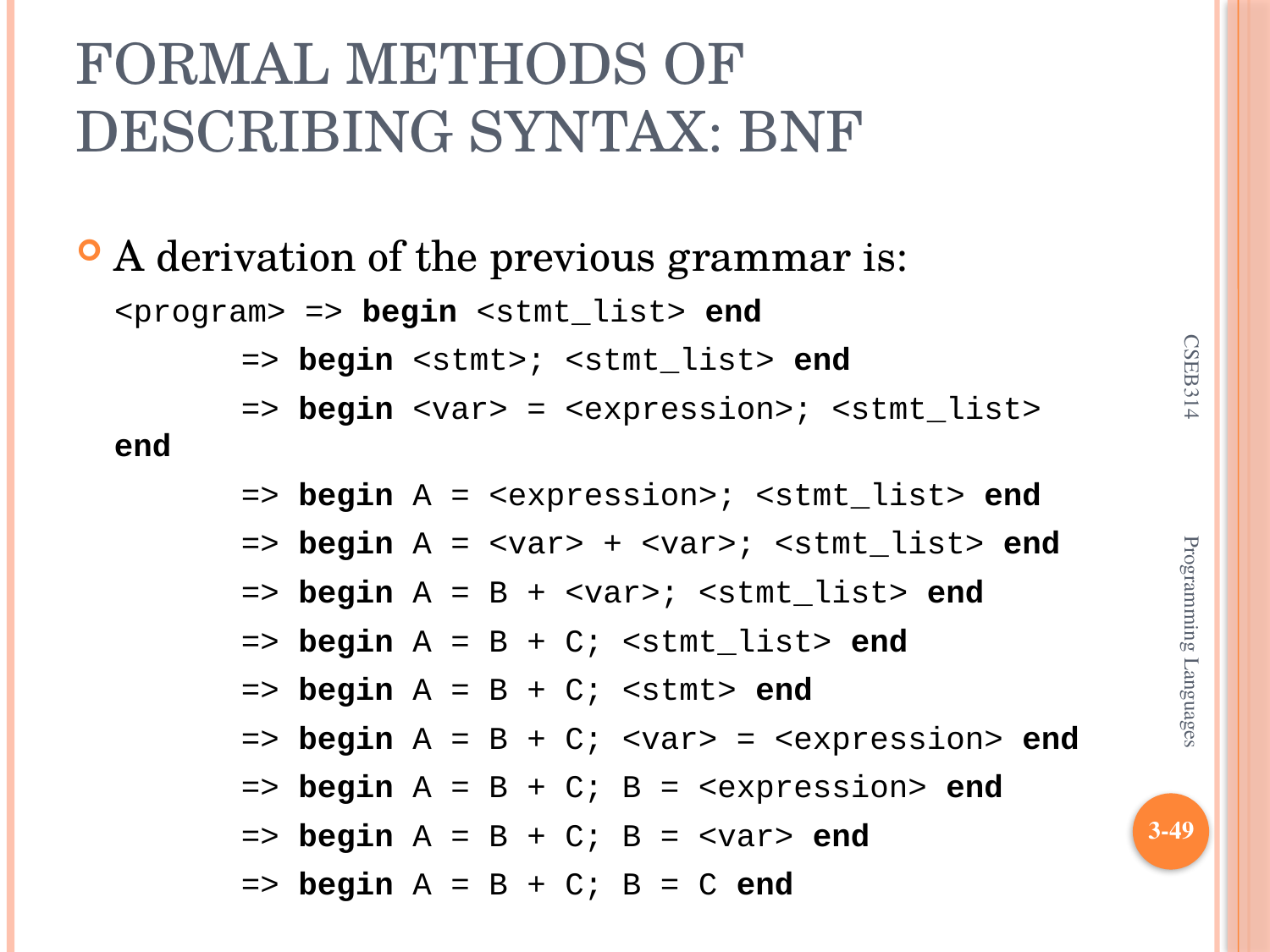

# Formal Methods of Describing Syntax: BNF
A derivation of the previous grammar is:
  <program> => begin <stmt_list> end
		=> begin <stmt>; <stmt_list> end
    	=> begin <var> = <expression>; <stmt_list> end
		=> begin A = <expression>; <stmt_list> end
		=> begin A = <var> + <var>; <stmt_list> end
		=> begin A = B + <var>; <stmt_list> end
		=> begin A = B + C; <stmt_list> end
		=> begin A = B + C; <stmt> end
		=> begin A = B + C; <var> = <expression> end
		=> begin A = B + C; B = <expression> end
		=> begin A = B + C; B = <var> end
		=> begin A = B + C; B = C end

CSEB314                      Programming Languages
3-49